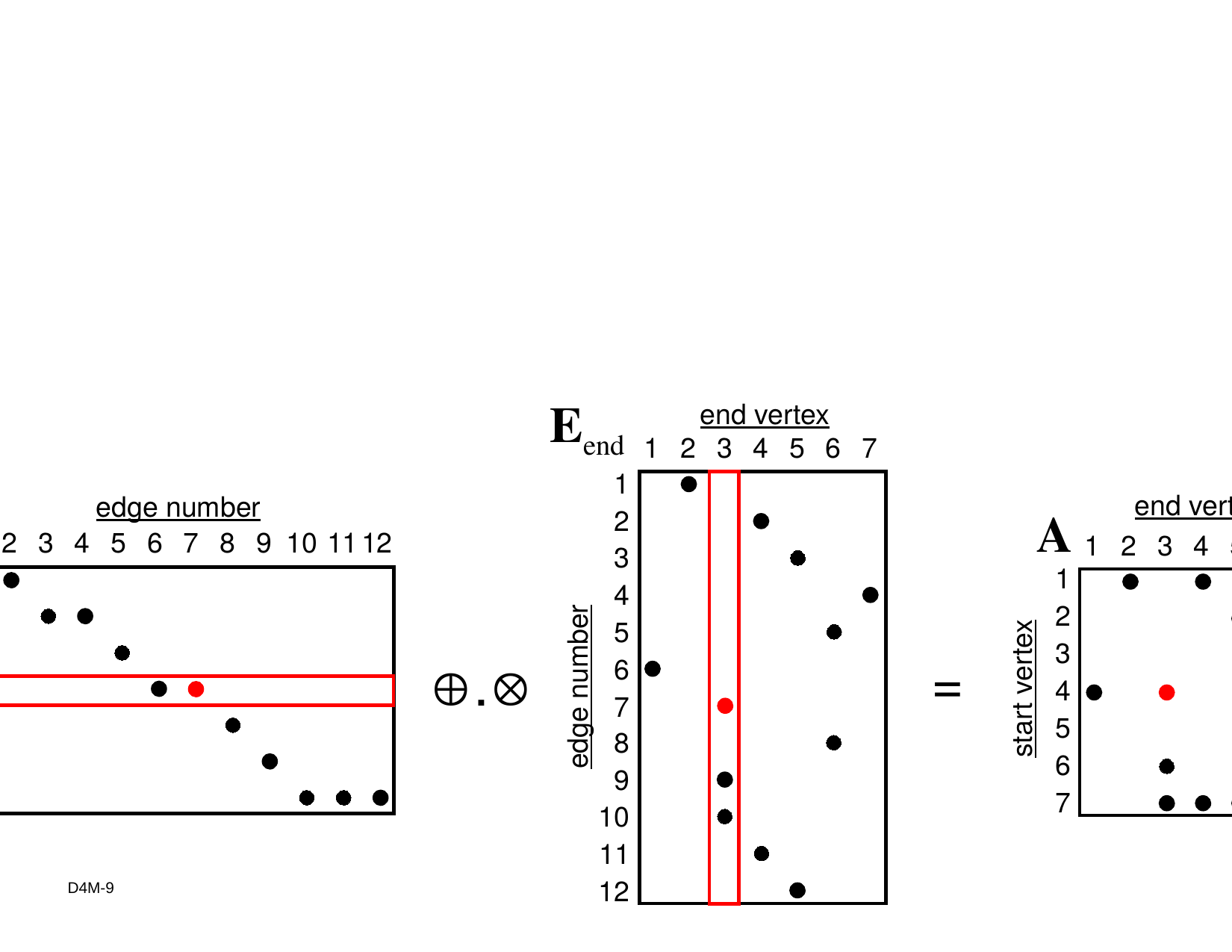

Eend
end vertex
1
2
3
4
5
6
7
1
2
3
4
5
6
7
8
9
10
11
12

end vertex
Estart
edge number
T
A

1
2
3
4
5
6
7
8
9
10
11
12
1
2
3
4
5
6
7

1
2
3
4
5
6
7
1
2
3
4
5
6
7

=
⊕.⊗

start vertex

edge number
start vertex